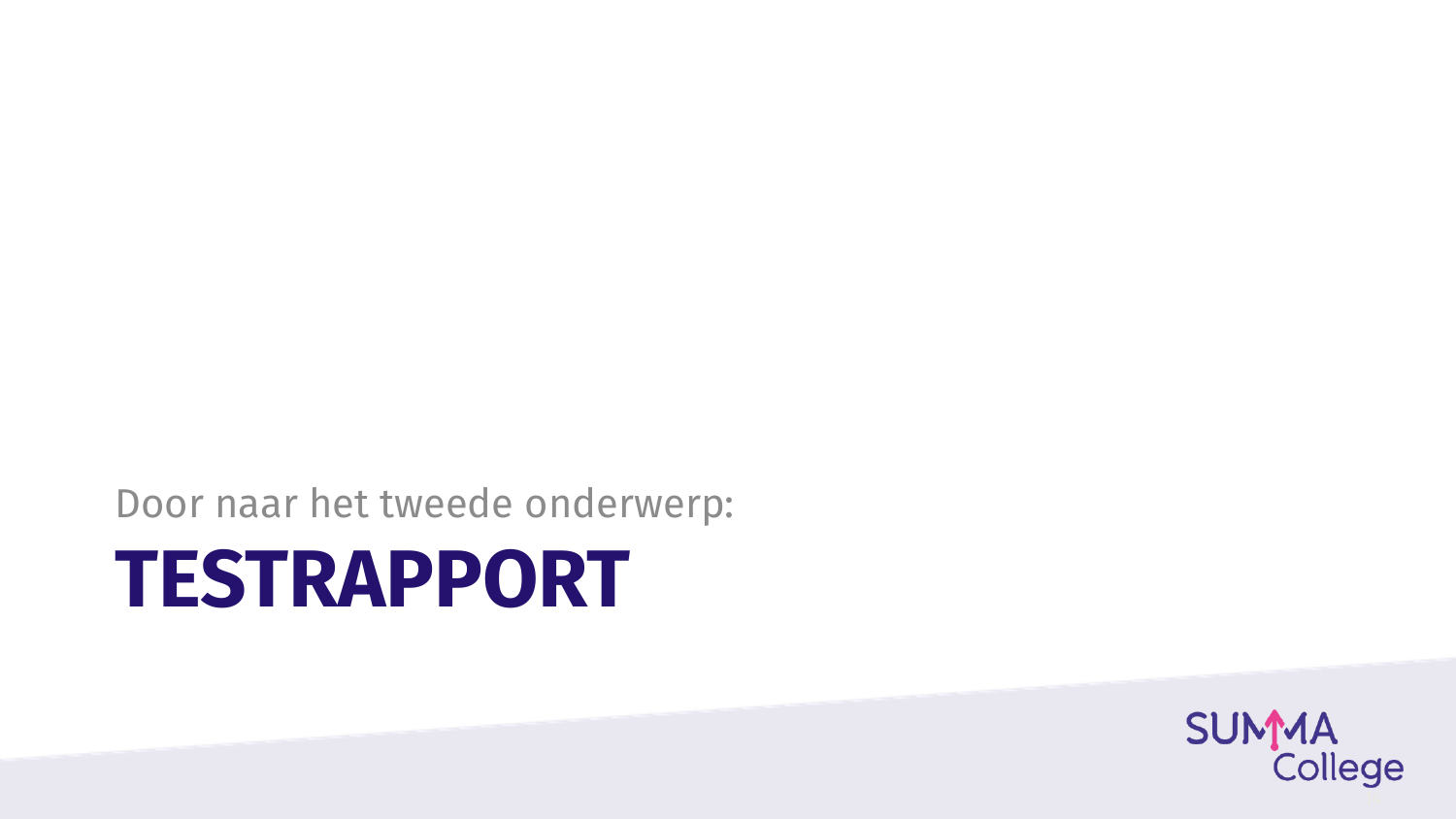

Door naar het tweede onderwerp:
# Testrapport